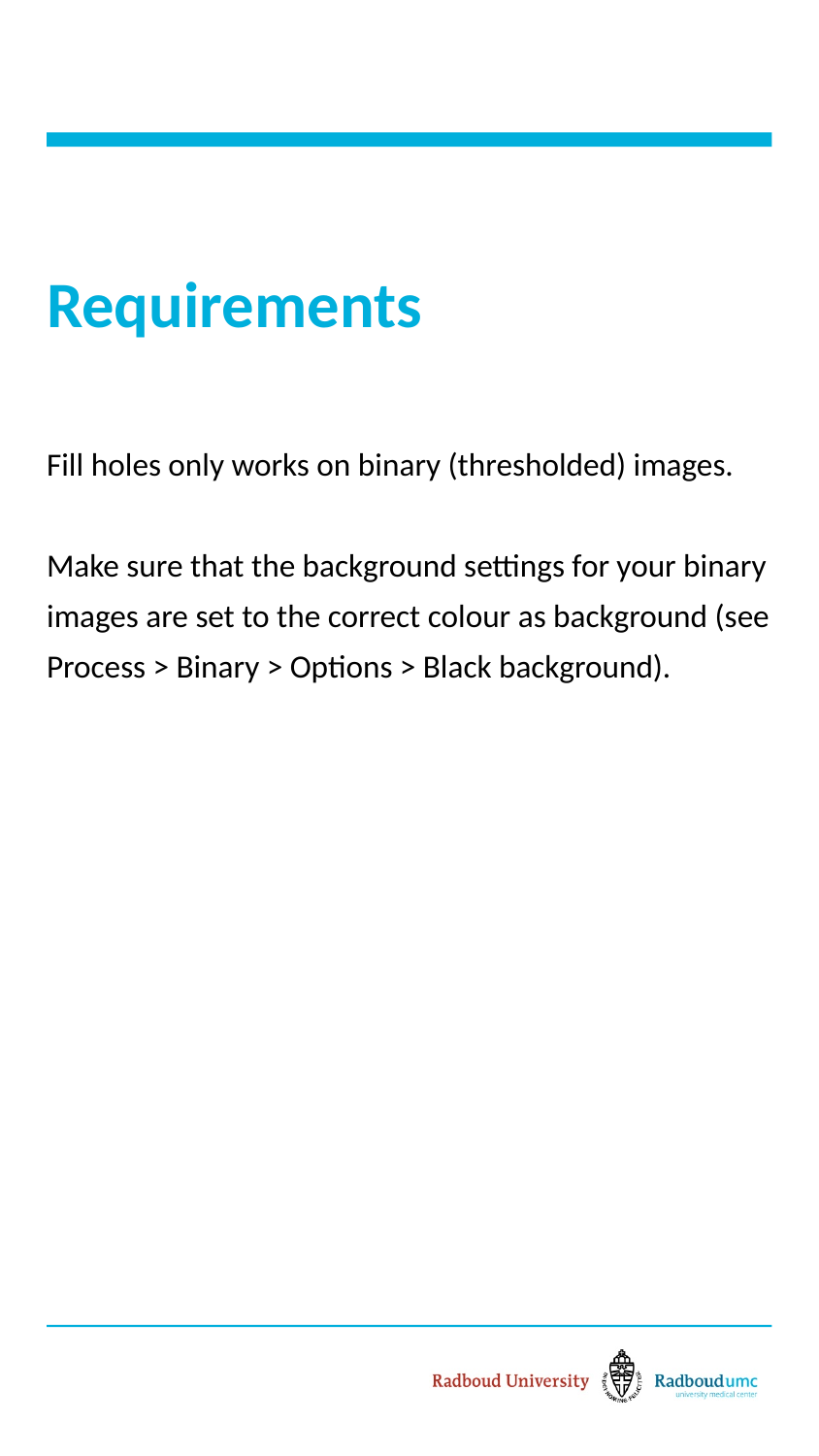

# Requirements
Fill holes only works on binary (thresholded) images.

Make sure that the background settings for your binary images are set to the correct colour as background (see Process > Binary > Options > Black background).